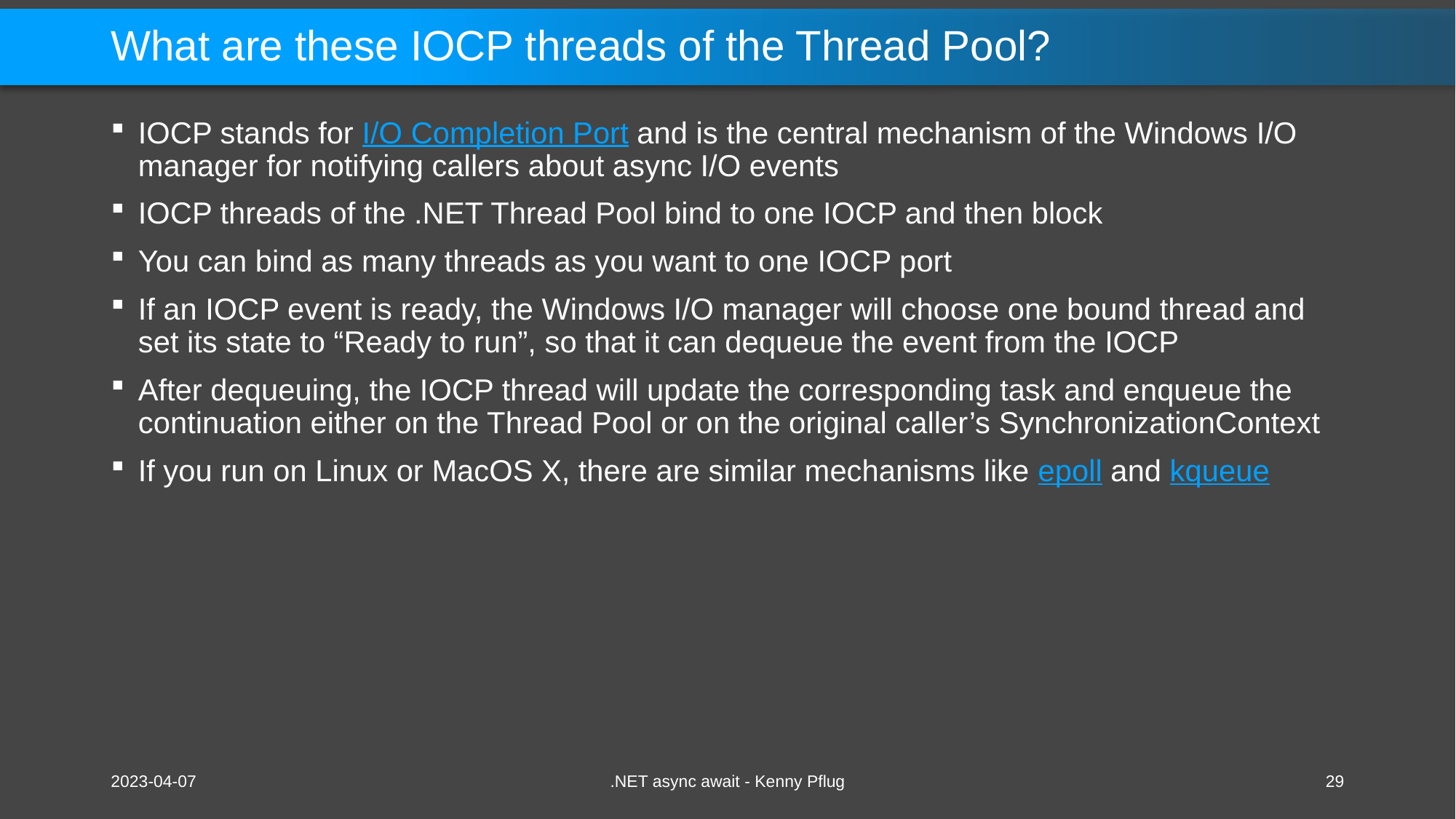

# What are these IOCP threads of the Thread Pool?
IOCP stands for I/O Completion Port and is the central mechanism of the Windows I/O manager for notifying callers about async I/O events
IOCP threads of the .NET Thread Pool bind to one IOCP and then block
You can bind as many threads as you want to one IOCP port
If an IOCP event is ready, the Windows I/O manager will choose one bound thread and set its state to “Ready to run”, so that it can dequeue the event from the IOCP
After dequeuing, the IOCP thread will update the corresponding task and enqueue the continuation either on the Thread Pool or on the original caller’s SynchronizationContext
If you run on Linux or MacOS X, there are similar mechanisms like epoll and kqueue

2023-04-07
.NET async await - Kenny Pflug
29